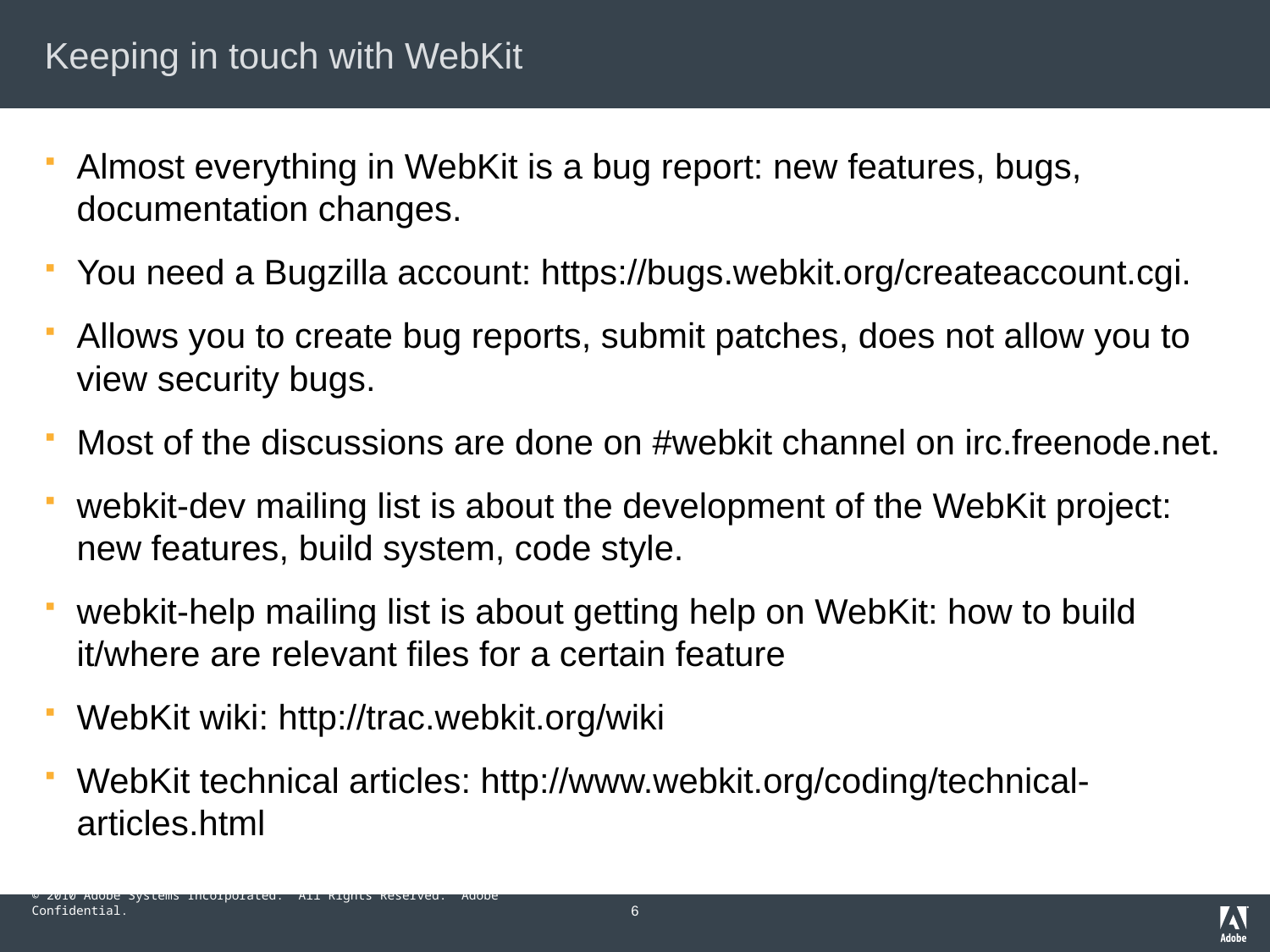

# Keeping in touch with WebKit
Almost everything in WebKit is a bug report: new features, bugs, documentation changes.
You need a Bugzilla account: https://bugs.webkit.org/createaccount.cgi.
Allows you to create bug reports, submit patches, does not allow you to view security bugs.
Most of the discussions are done on #webkit channel on irc.freenode.net.
webkit-dev mailing list is about the development of the WebKit project: new features, build system, code style.
webkit-help mailing list is about getting help on WebKit: how to build it/where are relevant files for a certain feature
WebKit wiki: http://trac.webkit.org/wiki
WebKit technical articles: http://www.webkit.org/coding/technical-articles.html
6